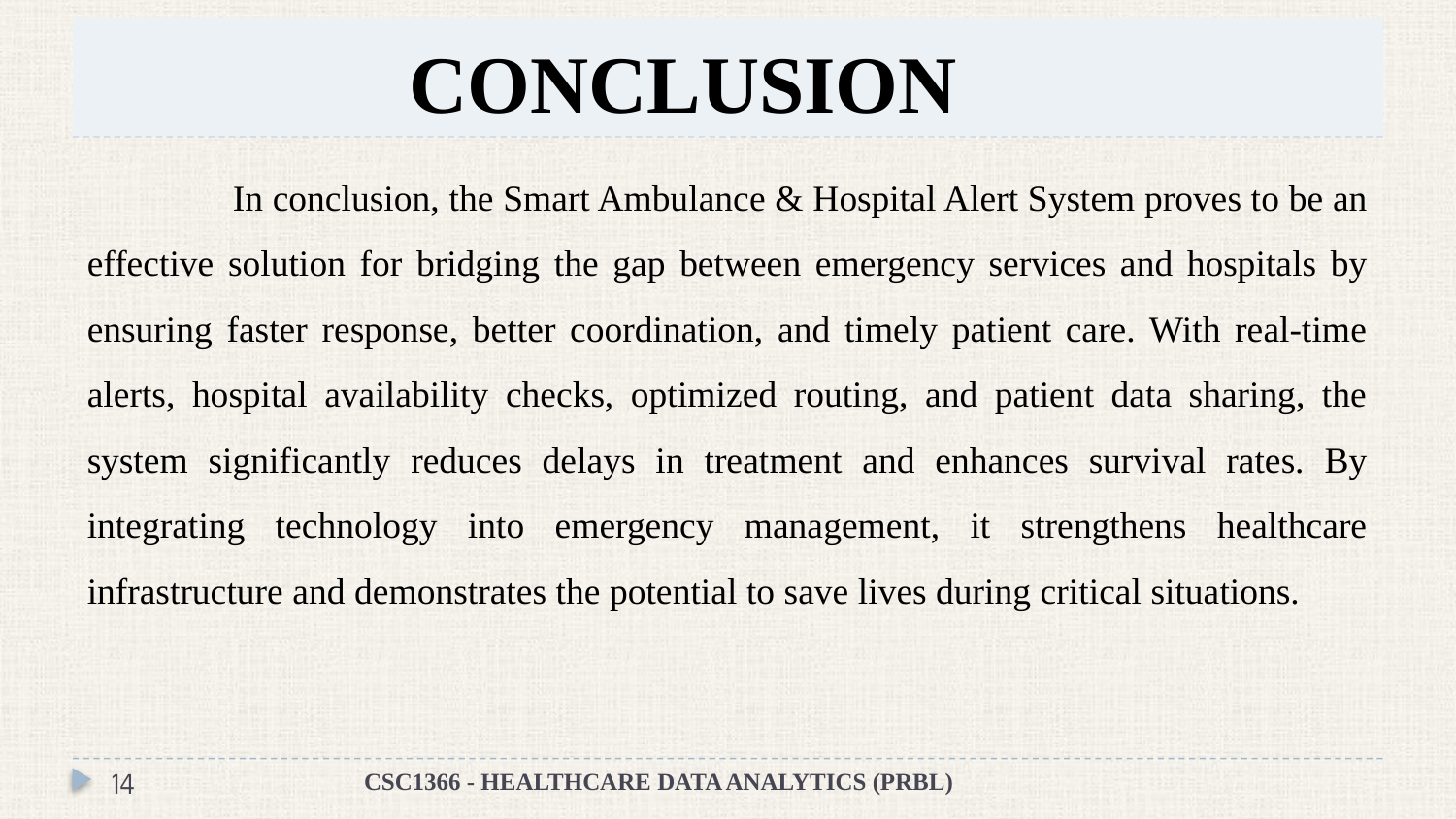

# CONCLUSION
	In conclusion, the Smart Ambulance & Hospital Alert System proves to be an effective solution for bridging the gap between emergency services and hospitals by ensuring faster response, better coordination, and timely patient care. With real-time alerts, hospital availability checks, optimized routing, and patient data sharing, the system significantly reduces delays in treatment and enhances survival rates. By integrating technology into emergency management, it strengthens healthcare infrastructure and demonstrates the potential to save lives during critical situations.

14
CSC1366 - HEALTHCARE DATA ANALYTICS (PRBL)